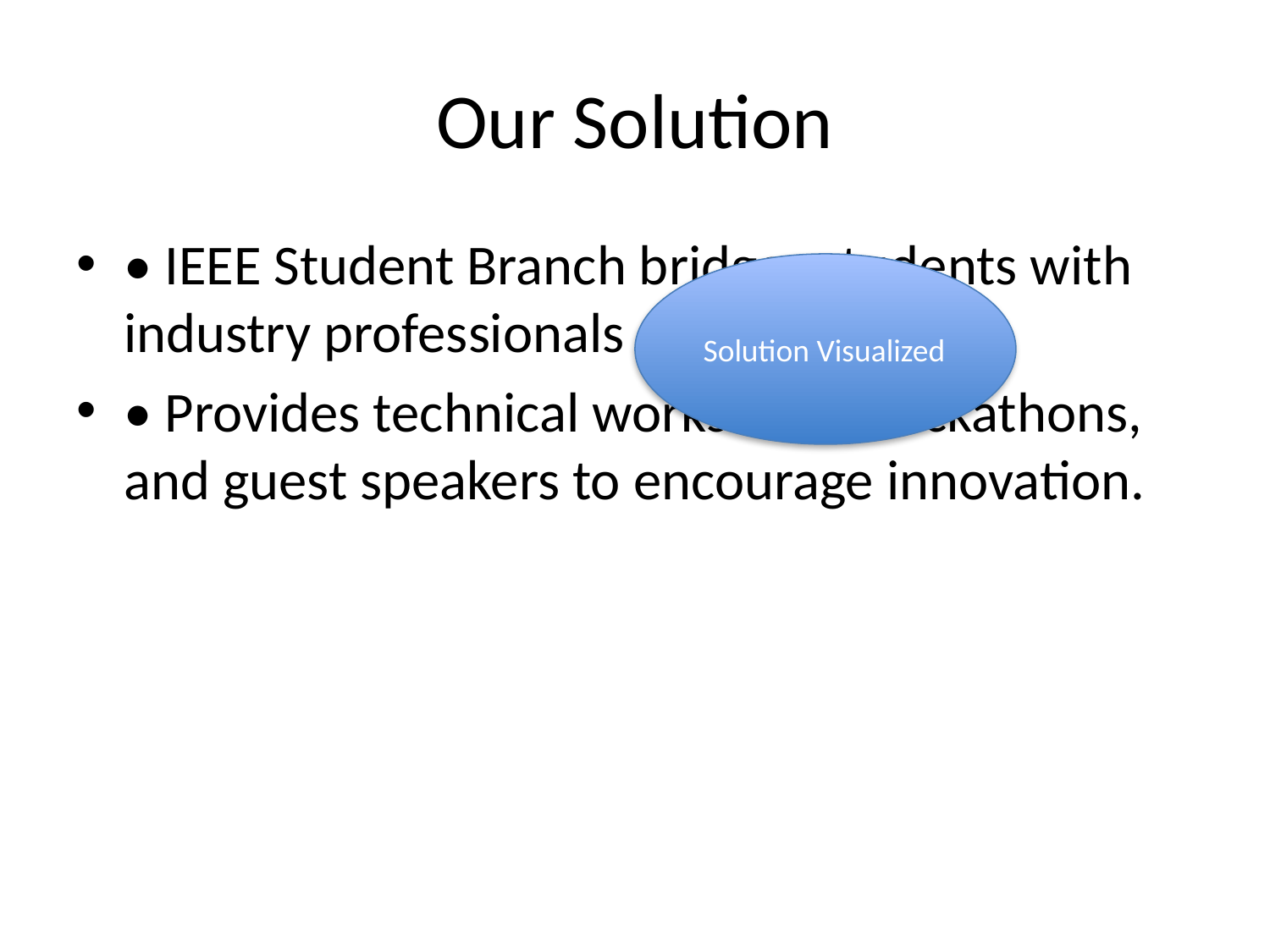

# Our Solution
• IEEE Student Branch bridges students with industry professionals and resources.
• Provides technical workshops, hackathons, and guest speakers to encourage innovation.
Solution Visualized